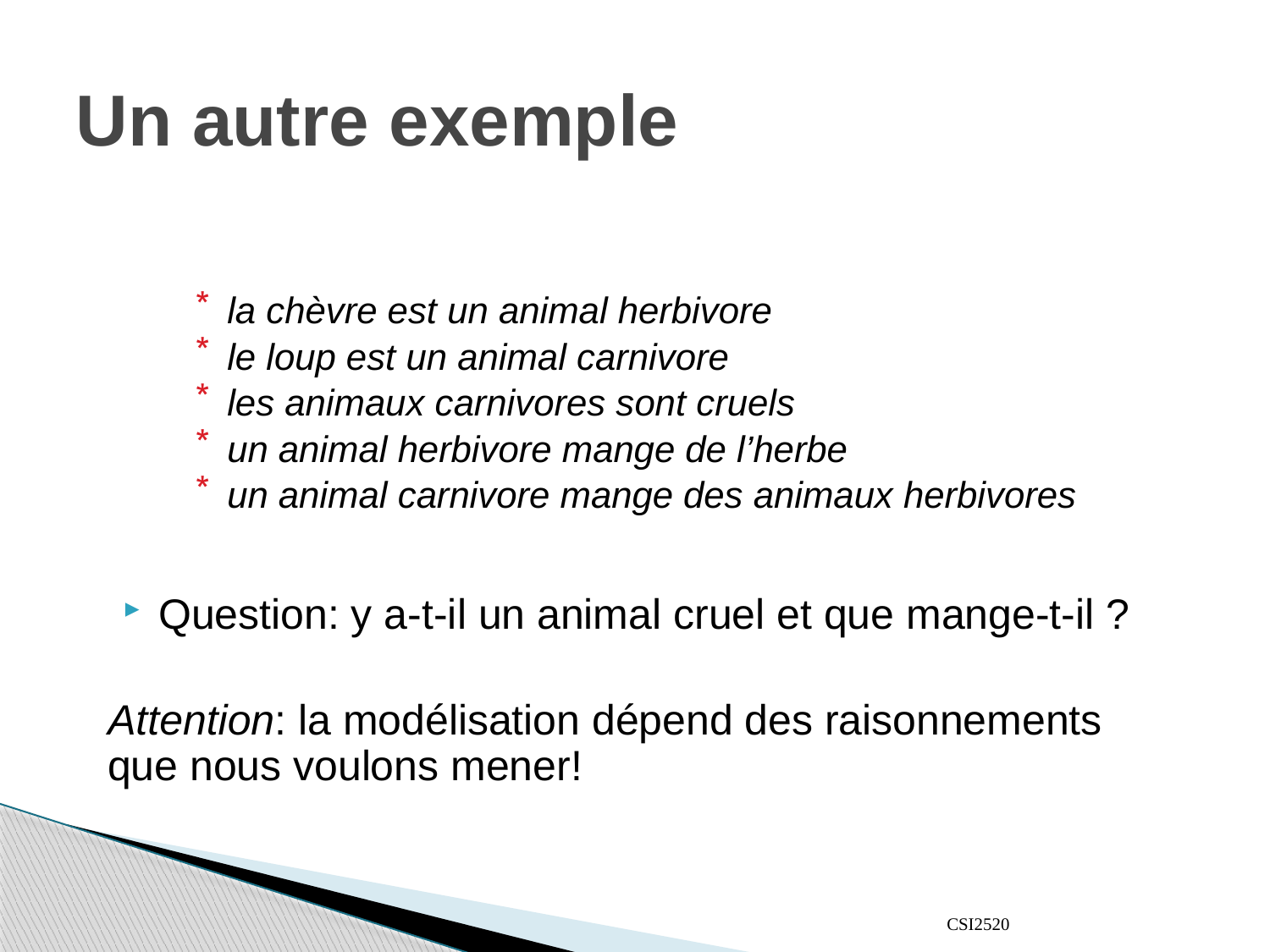

# Un autre exemple
la chèvre est un animal herbivore
le loup est un animal carnivore
les animaux carnivores sont cruels
un animal herbivore mange de l’herbe
un animal carnivore mange des animaux herbivores

Question: y a-t-il un animal cruel et que mange-t-il ?

Attention: la modélisation dépend des raisonnements que nous voulons mener!
CSI2520